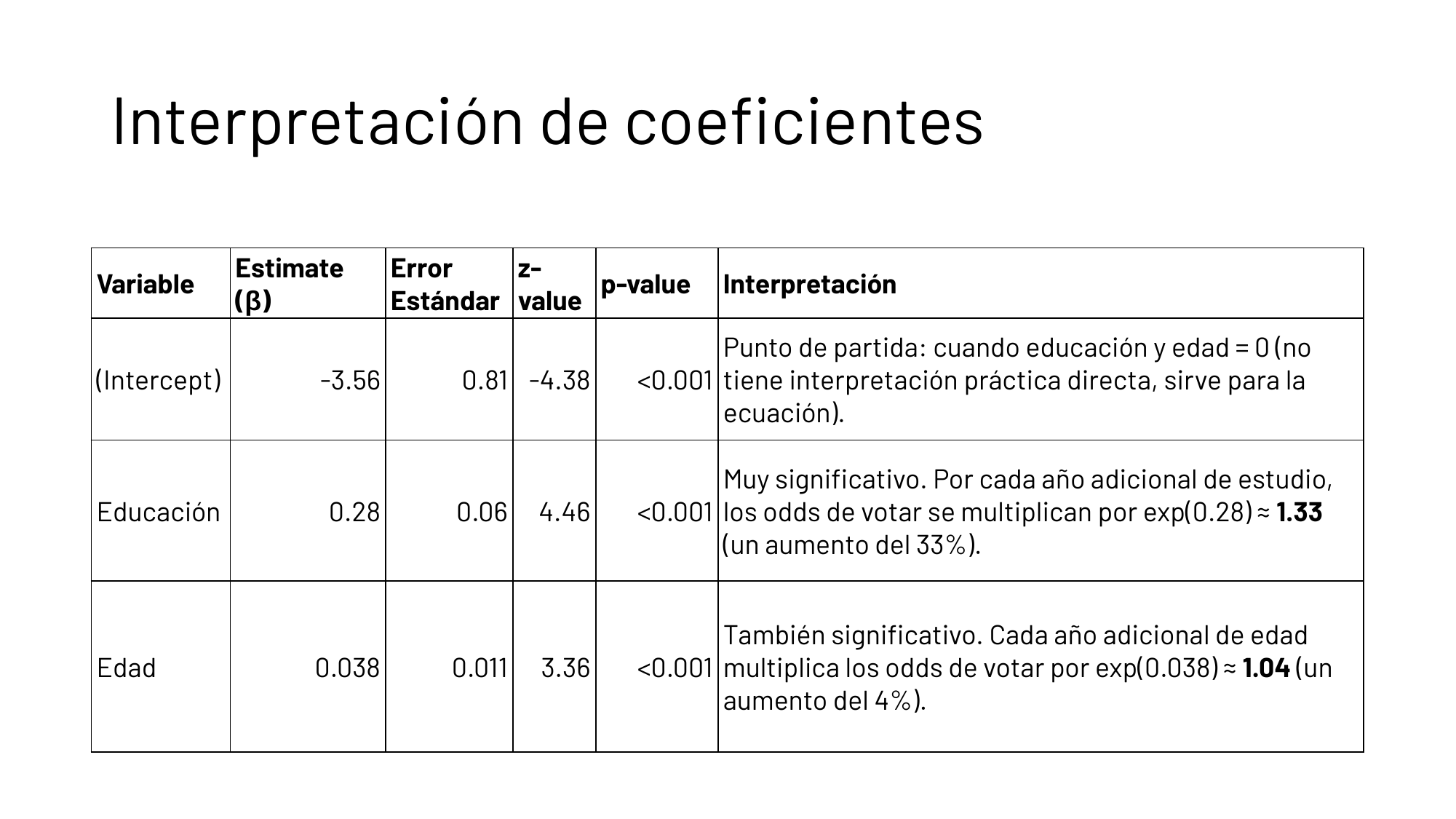

# Interpretación de coeficientes
| Variable | Estimate (β) | Error Estándar | z-value | p-value | Interpretación |
| --- | --- | --- | --- | --- | --- |
| (Intercept) | -3.56 | 0.81 | -4.38 | <0.001 | Punto de partida: cuando educación y edad = 0 (no tiene interpretación práctica directa, sirve para la ecuación). |
| Educación | 0.28 | 0.06 | 4.46 | <0.001 | Muy significativo. Por cada año adicional de estudio, los odds de votar se multiplican por exp(0.28) ≈ 1.33 (un aumento del 33%). |
| Edad | 0.038 | 0.011 | 3.36 | <0.001 | También significativo. Cada año adicional de edad multiplica los odds de votar por exp(0.038) ≈ 1.04 (un aumento del 4%). |